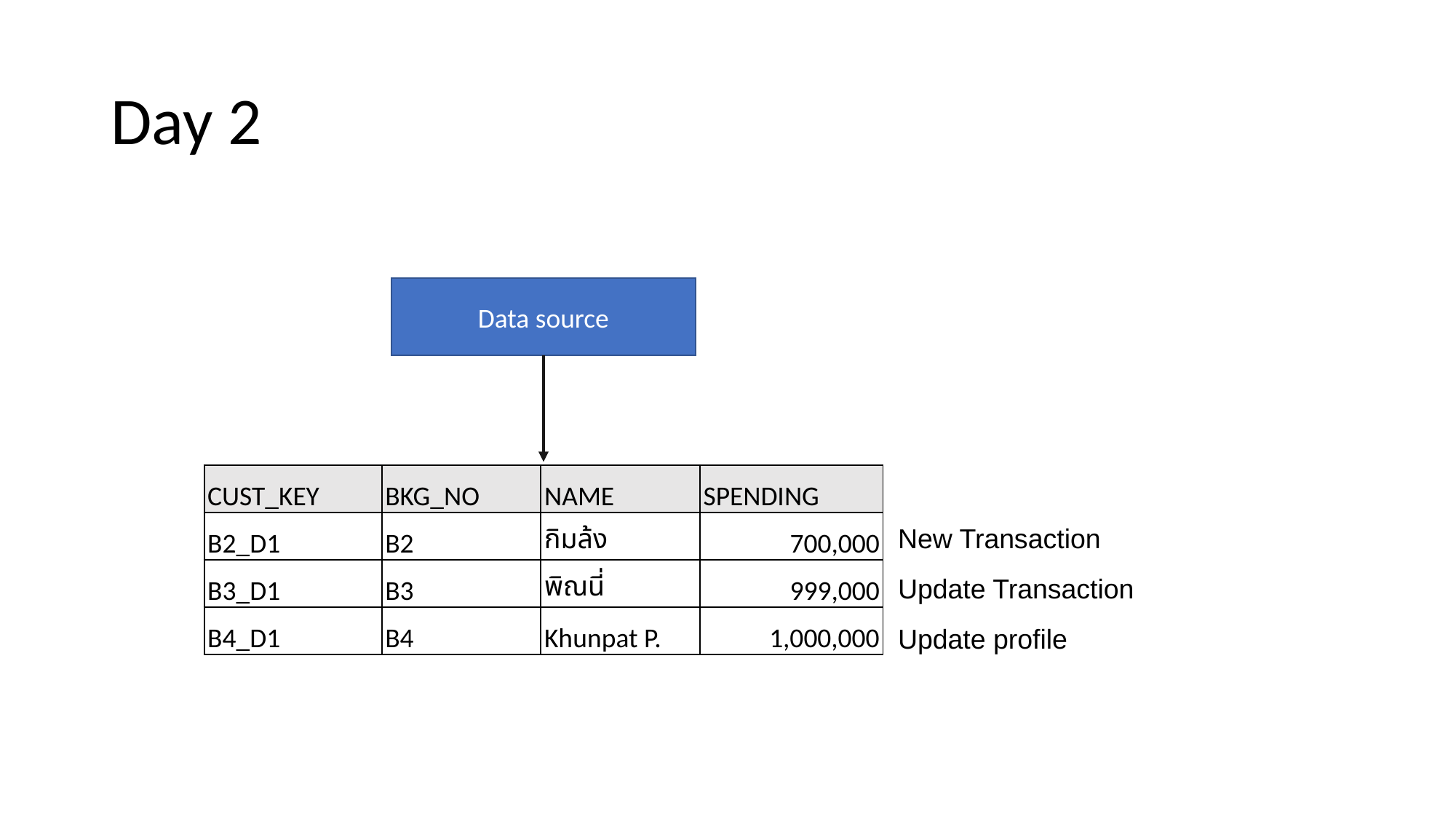

# Day 2
Data source
| CUST\_KEY | BKG\_NO | NAME | SPENDING |
| --- | --- | --- | --- |
| B2\_D1 | B2 | กิมล้ง | 700,000 |
| B3\_D1 | B3 | พิณนี่ | 999,000 |
| B4\_D1 | B4 | Khunpat P. | 1,000,000 |
New Transaction
Update Transaction
Update profile